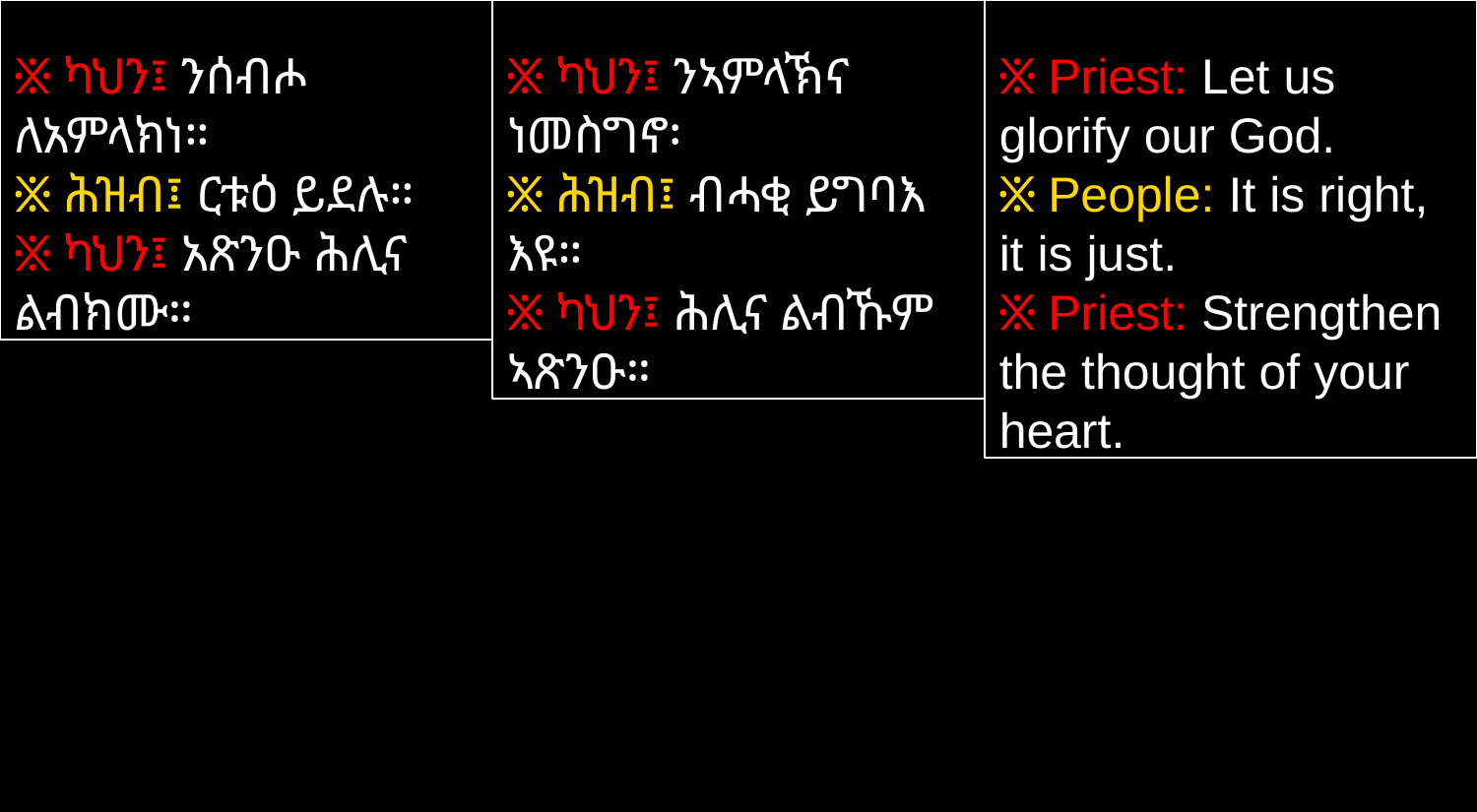

፠ ካህን፤ ንሰብሖ ለአምላክነ።
፠ ሕዝብ፤ ርቱዕ ይደሉ።
፠ ካህን፤ አጽንዑ ሕሊና ልብክሙ።

፠ ካህን፤ ንኣምላኽና ነመስግኖ፡
፠ ሕዝብ፤ ብሓቂ ይግባእ እዩ።
፠ ካህን፤ ሕሊና ልብኹም ኣጽንዑ።

፠ Priest: Let us glorify our God.
፠ People: It is right, it is just.
፠ Priest: Strengthen the thought of your heart.